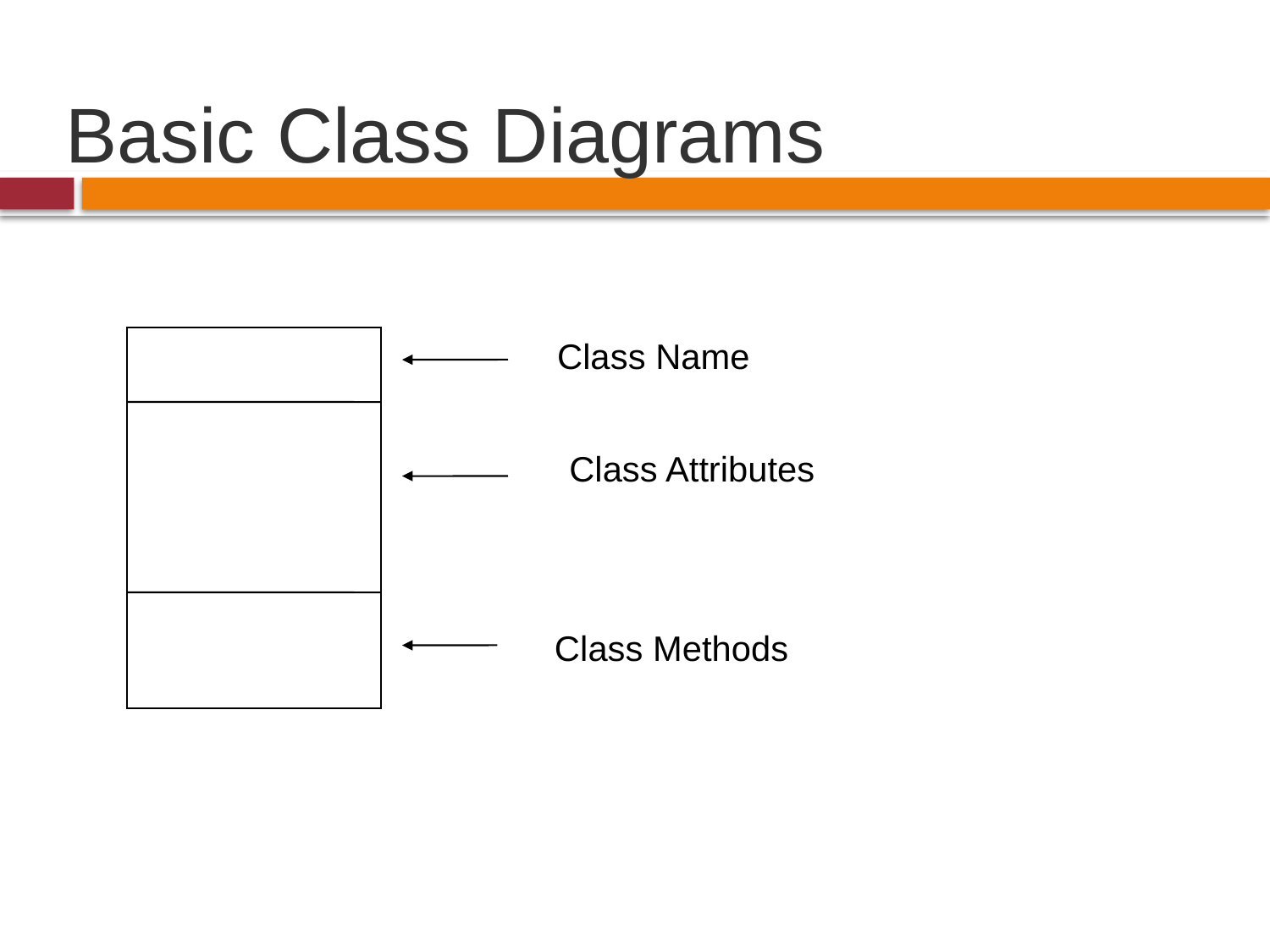

# Basic Class Diagrams

Class Name

Class Attributes

Class Methods